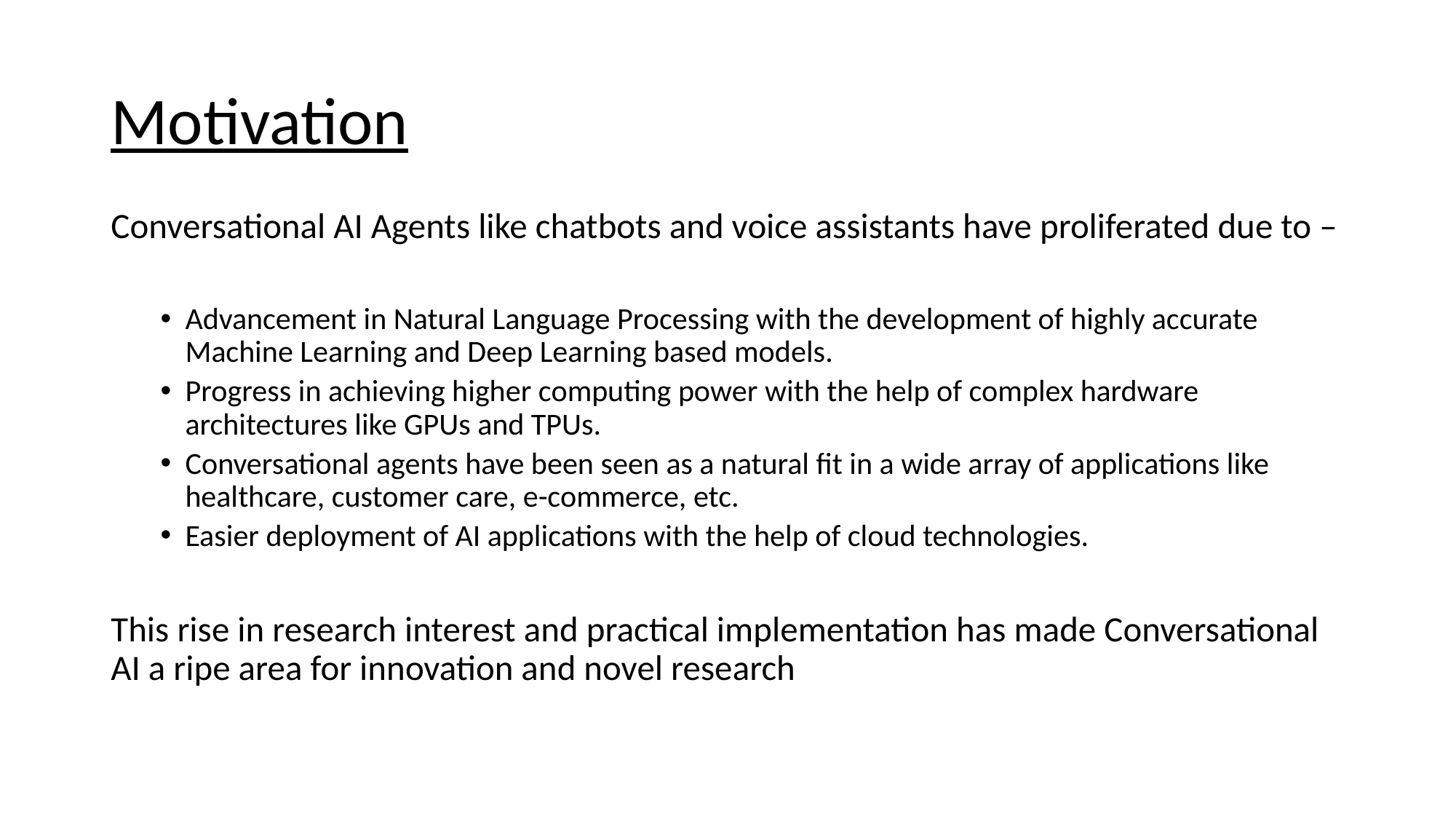

# Motivation
Conversational AI Agents like chatbots and voice assistants have proliferated due to –

Advancement in Natural Language Processing with the development of highly accurate Machine Learning and Deep Learning based models.
Progress in achieving higher computing power with the help of complex hardware architectures like GPUs and TPUs.
Conversational agents have been seen as a natural fit in a wide array of applications like healthcare, customer care, e-commerce, etc.
Easier deployment of AI applications with the help of cloud technologies.

This rise in research interest and practical implementation has made Conversational AI a ripe area for innovation and novel research